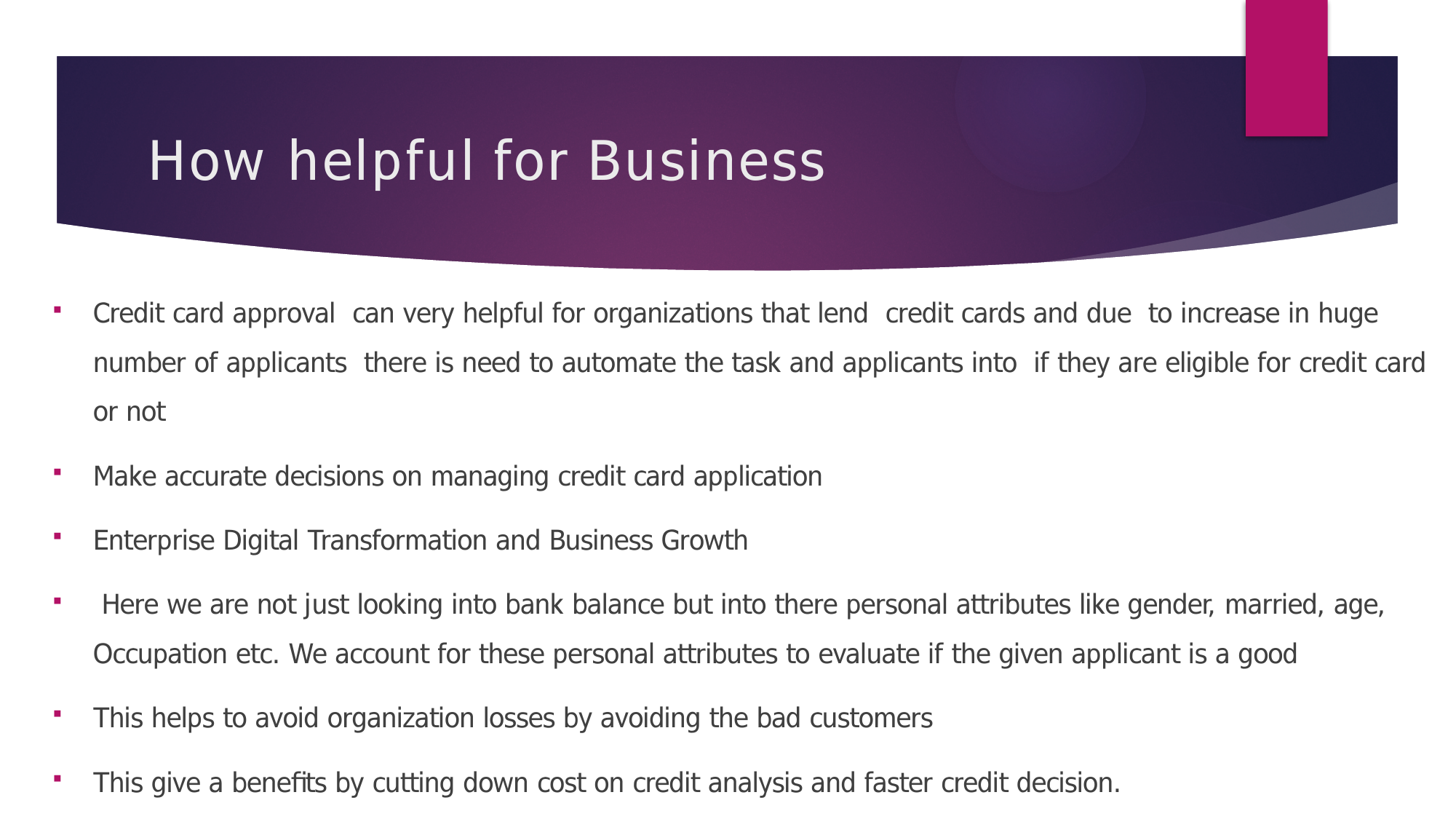

# How helpful for Business
Credit card approval  can very helpful for organizations that lend  credit cards and due  to increase in huge   number of applicants  there is need to automate the task and applicants into  if they are eligible for credit card or not
Make accurate decisions on managing credit card application
Enterprise Digital Transformation and Business Growth
 Here we are not just looking into bank balance but into there personal attributes like gender, married, age, Occupation etc. We account for these personal attributes to evaluate if the given applicant is a good
This helps to avoid organization losses by avoiding the bad customers
This give a benefits by cutting down cost on credit analysis and faster credit decision.